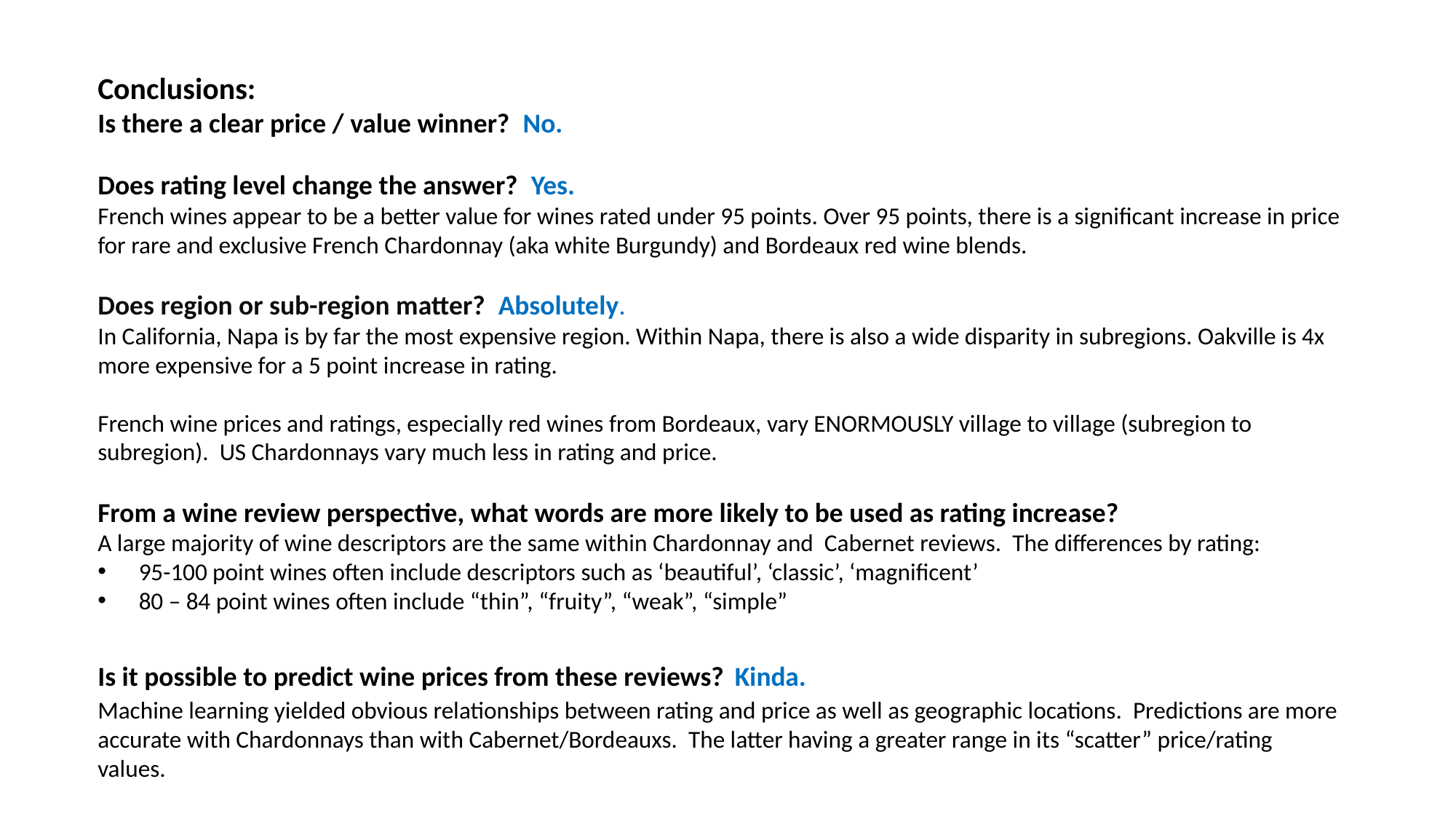

Conclusions:
Is there a clear price / value winner?  No.

Does rating level change the answer?  Yes.
French wines appear to be a better value for wines rated under 95 points. Over 95 points, there is a significant increase in price for rare and exclusive French Chardonnay (aka white Burgundy) and Bordeaux red wine blends.

Does region or sub-region matter?  Absolutely.
In California, Napa is by far the most expensive region. Within Napa, there is also a wide disparity in subregions. Oakville is 4x more expensive for a 5 point increase in rating.

French wine prices and ratings, especially red wines from Bordeaux, vary ENORMOUSLY village to village (subregion to subregion).  US Chardonnays vary much less in rating and price.

From a wine review perspective, what words are more likely to be used as rating increase?
A large majority of wine descriptors are the same within Chardonnay and  Cabernet reviews.  The differences by rating:
95-100 point wines often include descriptors such as ‘beautiful’, ‘classic’, ‘magnificent’
80 – 84 point wines often include “thin”, “fruity”, “weak”, “simple”

Is it possible to predict wine prices from these reviews? Kinda.
Machine learning yielded obvious relationships between rating and price as well as geographic locations.  Predictions are more accurate with Chardonnays than with Cabernet/Bordeauxs.  The latter having a greater range in its “scatter” price/rating values.